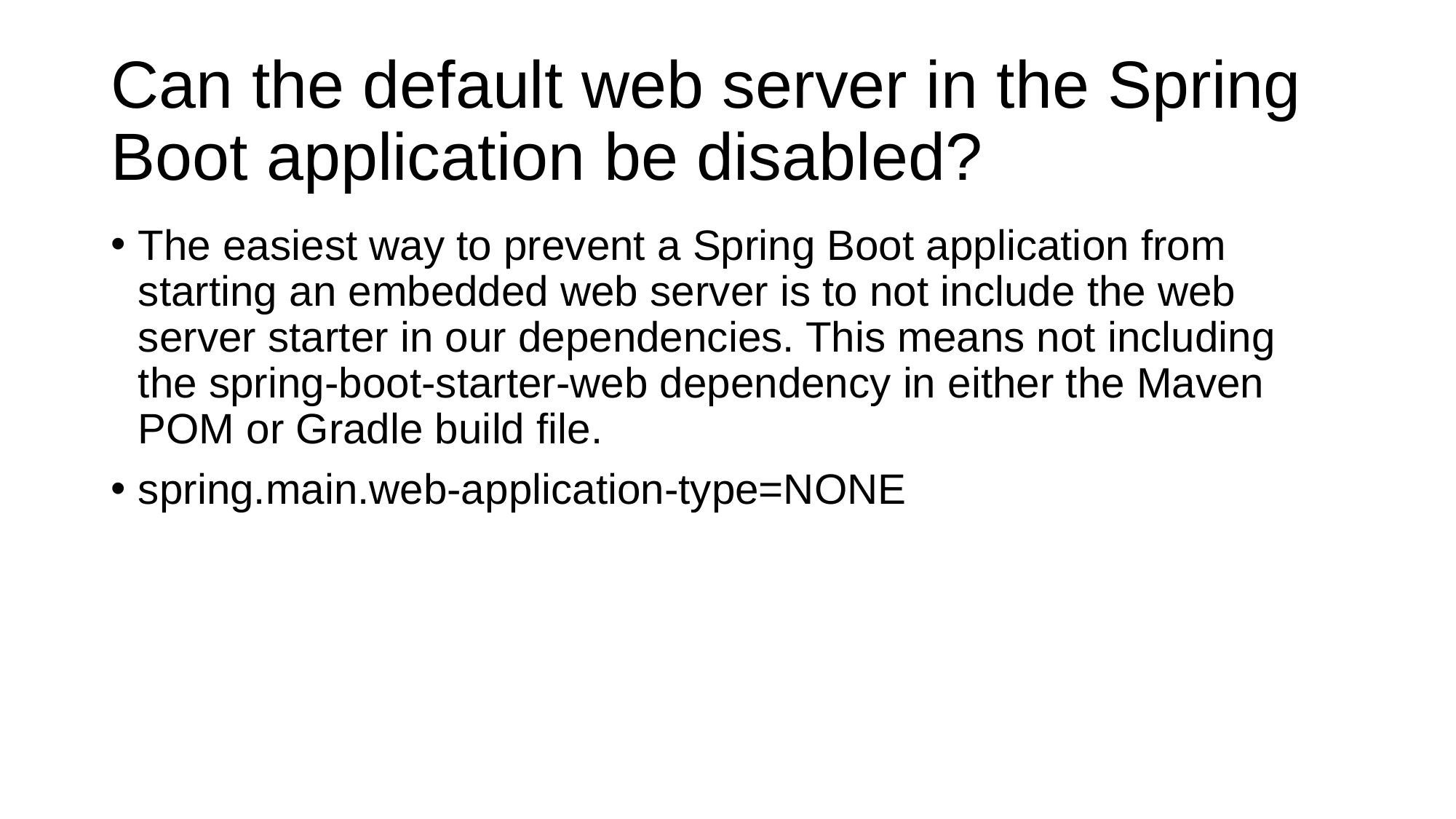

# Can the default web server in the Spring Boot application be disabled?
The easiest way to prevent a Spring Boot application from starting an embedded web server is to not include the web server starter in our dependencies. This means not including the spring-boot-starter-web dependency in either the Maven POM or Gradle build file.
spring.main.web-application-type=NONE